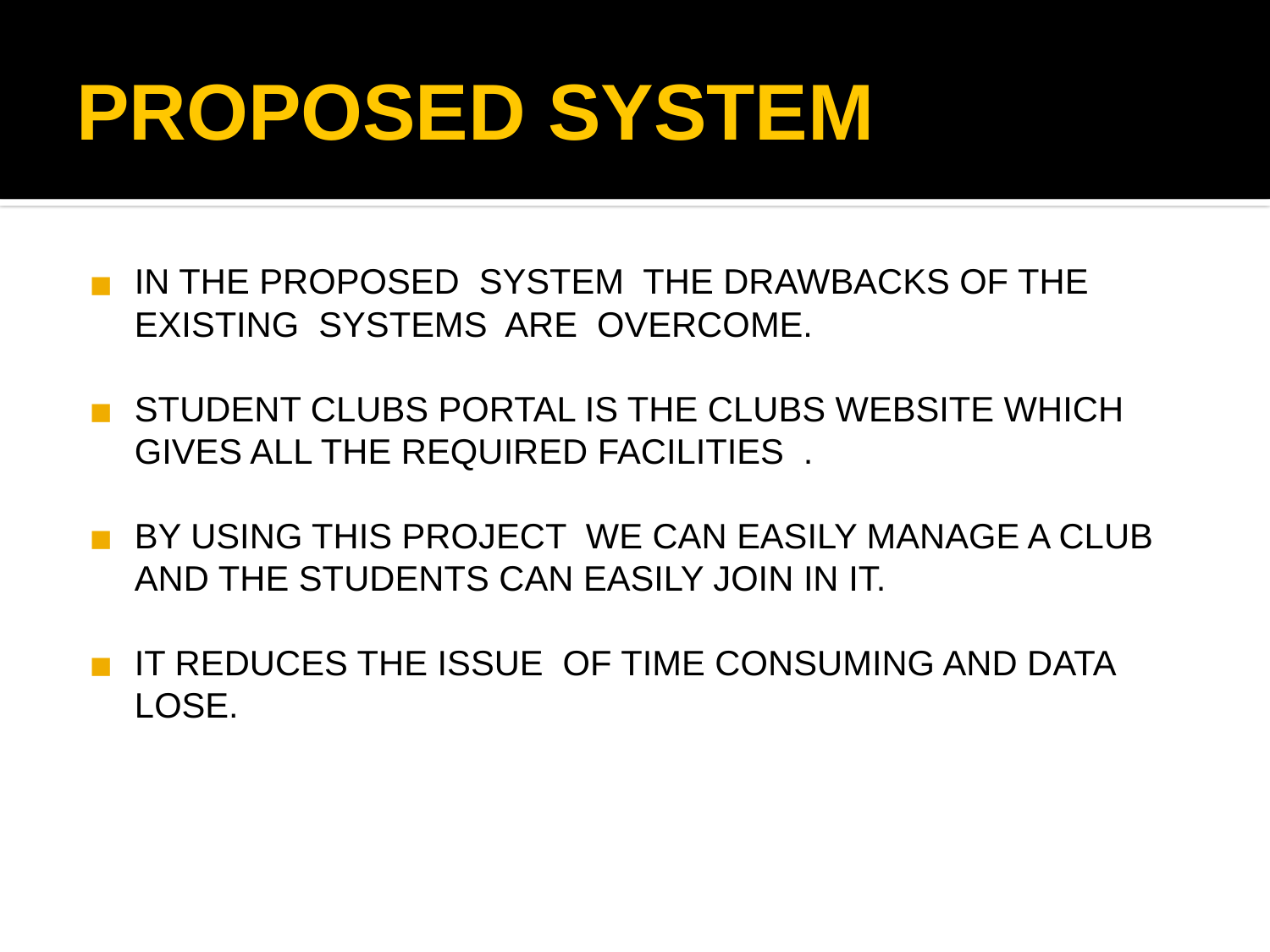

# PROPOSED SYSTEM
IN THE PROPOSED  SYSTEM  THE DRAWBACKS OF THE EXISTING  SYSTEMS  ARE  OVERCOME.

STUDENT CLUBS PORTAL IS THE CLUBS WEBSITE WHICH GIVES ALL THE REQUIRED FACILITIES  .

BY USING THIS PROJECT  WE CAN EASILY MANAGE A CLUB  AND THE STUDENTS CAN EASILY JOIN IN IT.

IT REDUCES THE ISSUE  OF TIME CONSUMING AND DATA LOSE.